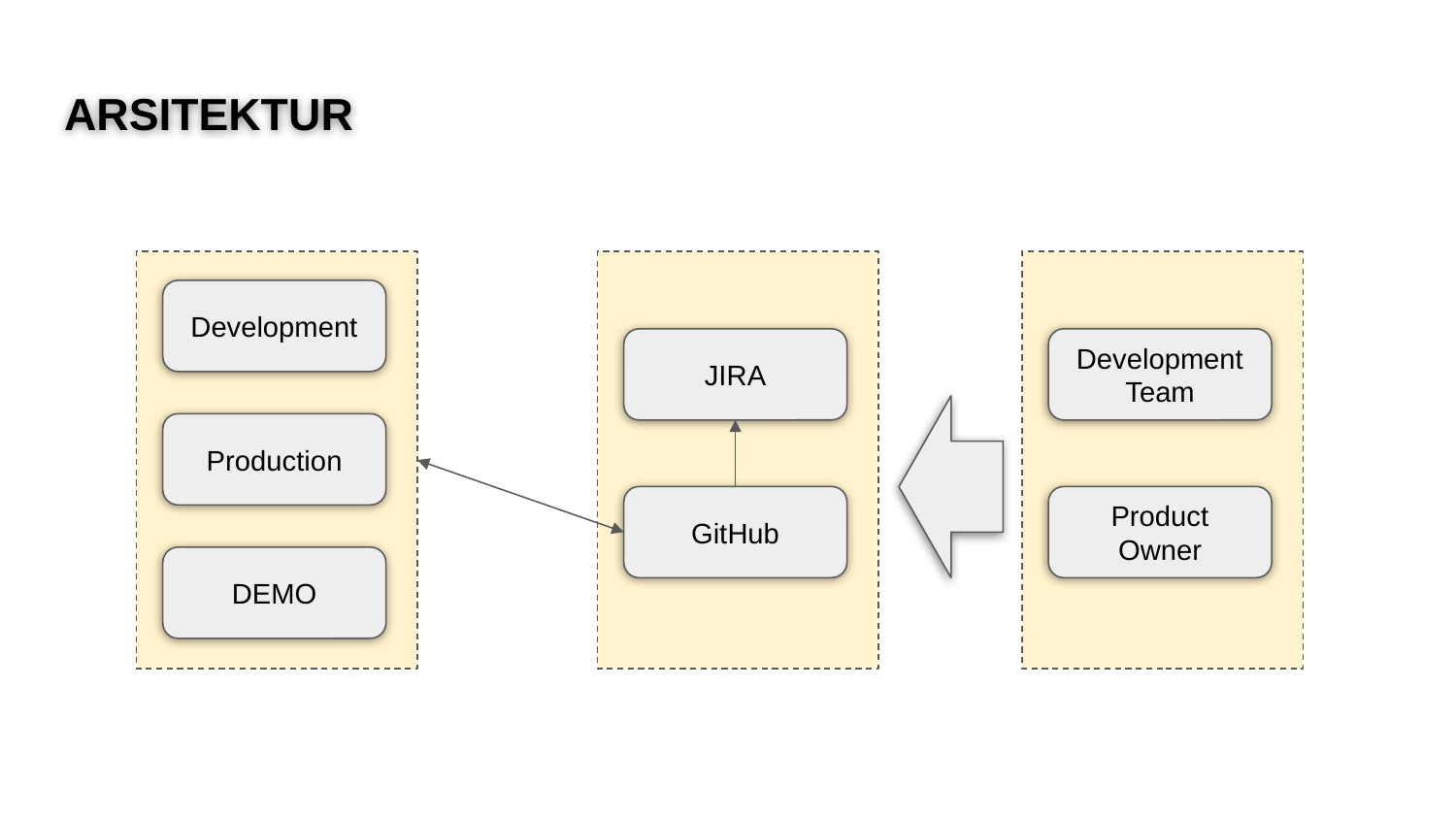

# ARSITEKTUR

Development
JIRA
Development Team

Production
GitHub
Product Owner
DEMO